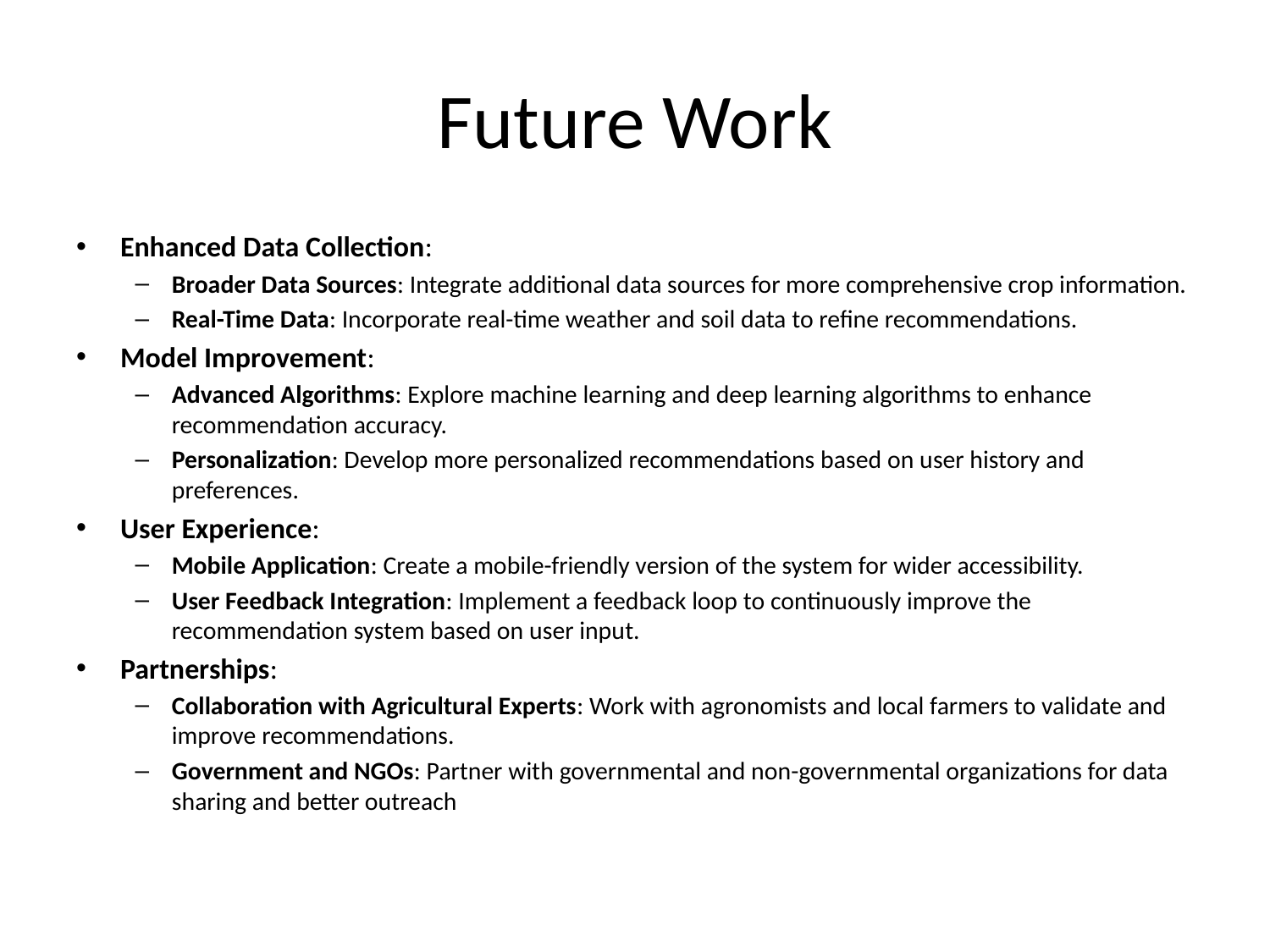

# Future Work
Enhanced Data Collection:
Broader Data Sources: Integrate additional data sources for more comprehensive crop information.
Real-Time Data: Incorporate real-time weather and soil data to refine recommendations.
Model Improvement:
Advanced Algorithms: Explore machine learning and deep learning algorithms to enhance recommendation accuracy.
Personalization: Develop more personalized recommendations based on user history and preferences.
User Experience:
Mobile Application: Create a mobile-friendly version of the system for wider accessibility.
User Feedback Integration: Implement a feedback loop to continuously improve the recommendation system based on user input.
Partnerships:
Collaboration with Agricultural Experts: Work with agronomists and local farmers to validate and improve recommendations.
Government and NGOs: Partner with governmental and non-governmental organizations for data sharing and better outreach